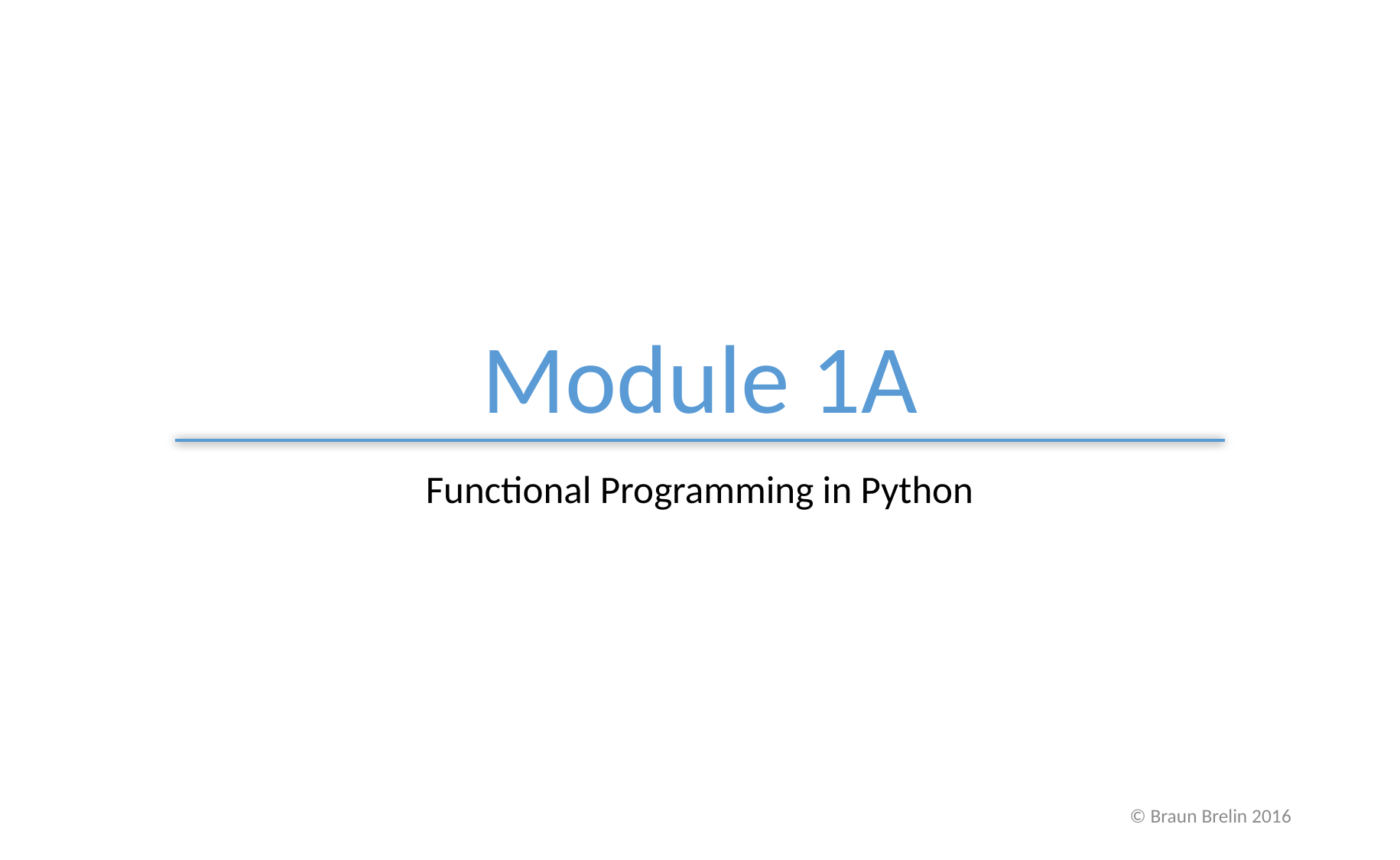

# Module 1A
Functional Programming in Python